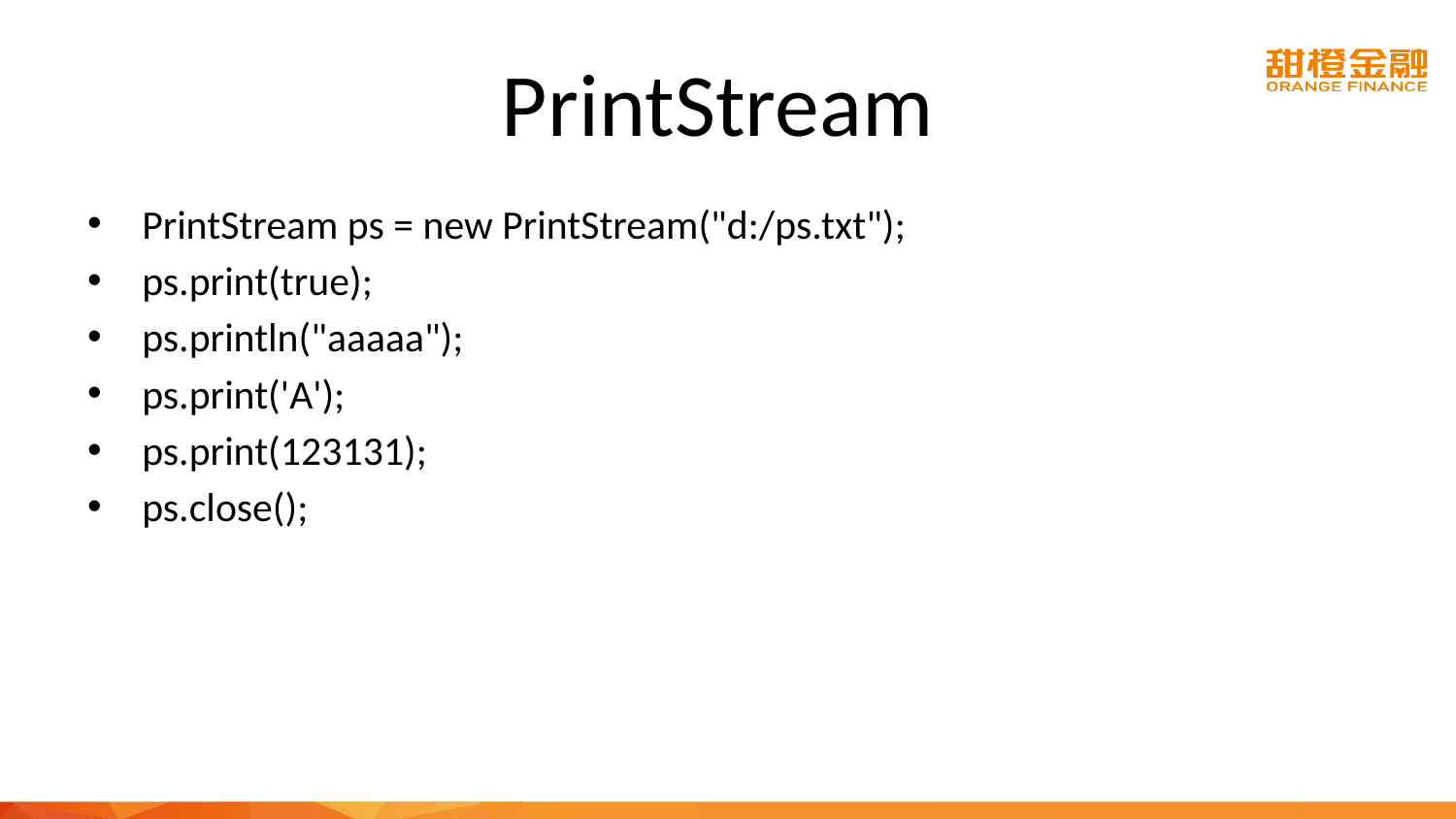

# PrintStream
PrintStream ps = new PrintStream("d:/ps.txt");
ps.print(true);
ps.println("aaaaa");
ps.print('A');
ps.print(123131);
ps.close();